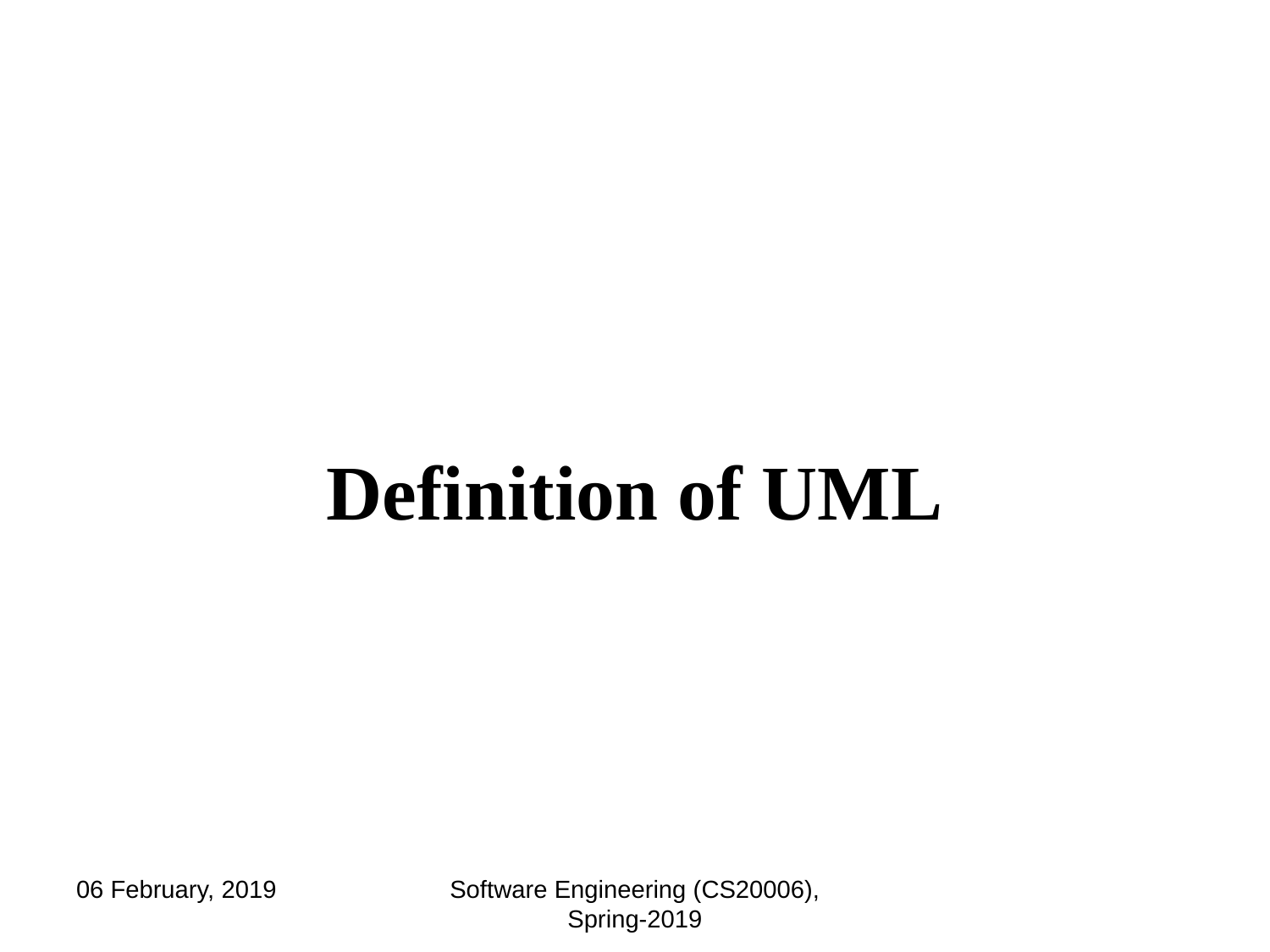

Definition of UML
06 February, 2019
Software Engineering (CS20006), Spring-2019